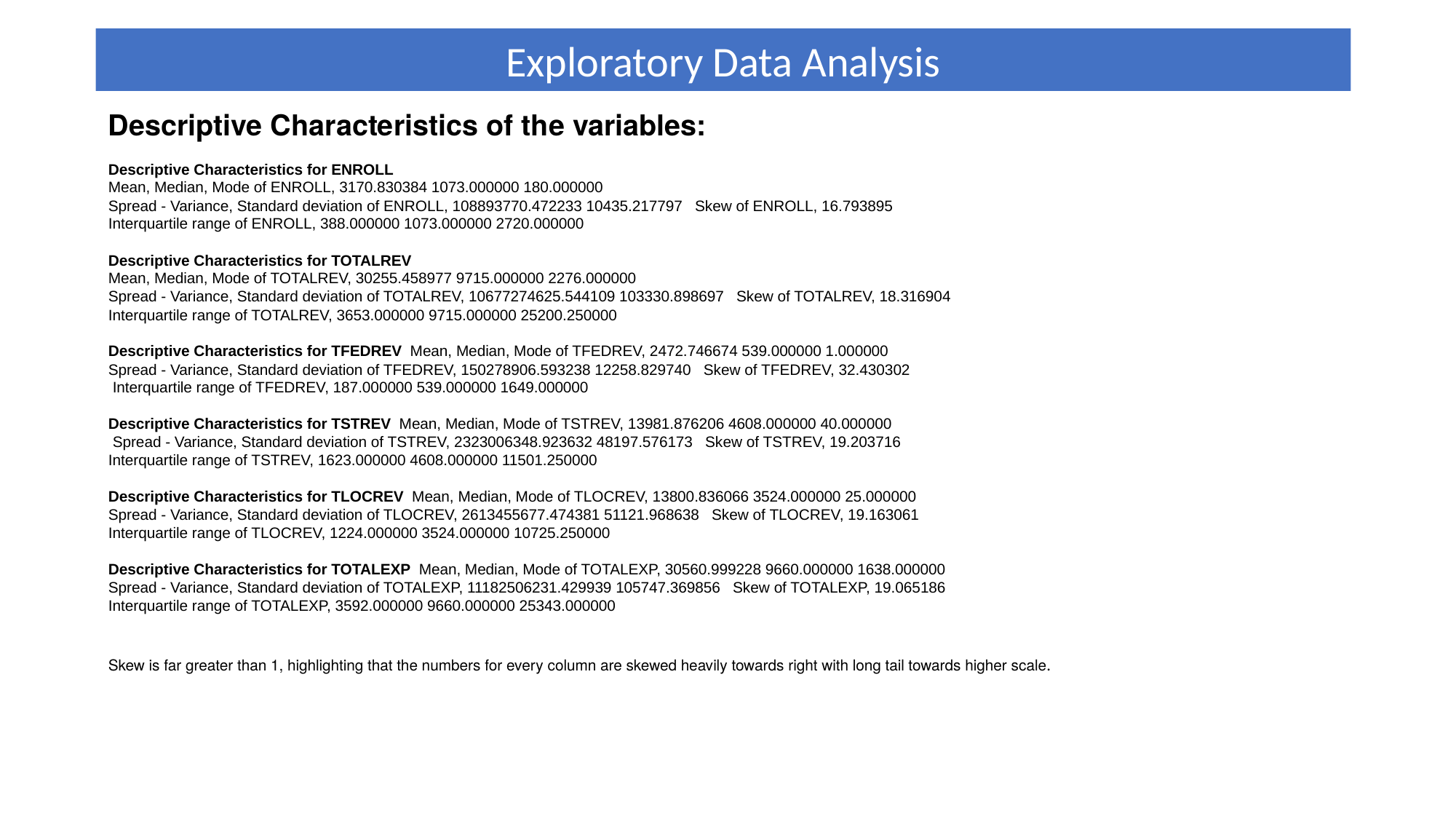

#
Exploratory Data Analysis

Descriptive Characteristics of the variables:

Descriptive Characteristics for ENROLL
Mean, Median, Mode of ENROLL, 3170.830384 1073.000000 180.000000
Spread - Variance, Standard deviation of ENROLL, 108893770.472233 10435.217797   Skew of ENROLL, 16.793895
Interquartile range of ENROLL, 388.000000 1073.000000 2720.000000

Descriptive Characteristics for TOTALREV
Mean, Median, Mode of TOTALREV, 30255.458977 9715.000000 2276.000000
Spread - Variance, Standard deviation of TOTALREV, 10677274625.544109 103330.898697   Skew of TOTALREV, 18.316904
Interquartile range of TOTALREV, 3653.000000 9715.000000 25200.250000

Descriptive Characteristics for TFEDREV  Mean, Median, Mode of TFEDREV, 2472.746674 539.000000 1.000000
Spread - Variance, Standard deviation of TFEDREV, 150278906.593238 12258.829740   Skew of TFEDREV, 32.430302
 Interquartile range of TFEDREV, 187.000000 539.000000 1649.000000

Descriptive Characteristics for TSTREV  Mean, Median, Mode of TSTREV, 13981.876206 4608.000000 40.000000
 Spread - Variance, Standard deviation of TSTREV, 2323006348.923632 48197.576173   Skew of TSTREV, 19.203716
Interquartile range of TSTREV, 1623.000000 4608.000000 11501.250000

Descriptive Characteristics for TLOCREV  Mean, Median, Mode of TLOCREV, 13800.836066 3524.000000 25.000000
Spread - Variance, Standard deviation of TLOCREV, 2613455677.474381 51121.968638   Skew of TLOCREV, 19.163061
Interquartile range of TLOCREV, 1224.000000 3524.000000 10725.250000

Descriptive Characteristics for TOTALEXP  Mean, Median, Mode of TOTALEXP, 30560.999228 9660.000000 1638.000000
Spread - Variance, Standard deviation of TOTALEXP, 11182506231.429939 105747.369856   Skew of TOTALEXP, 19.065186
Interquartile range of TOTALEXP, 3592.000000 9660.000000 25343.000000

Skew is far greater than 1, highlighting that the numbers for every column are skewed heavily towards right with long tail towards higher scale.